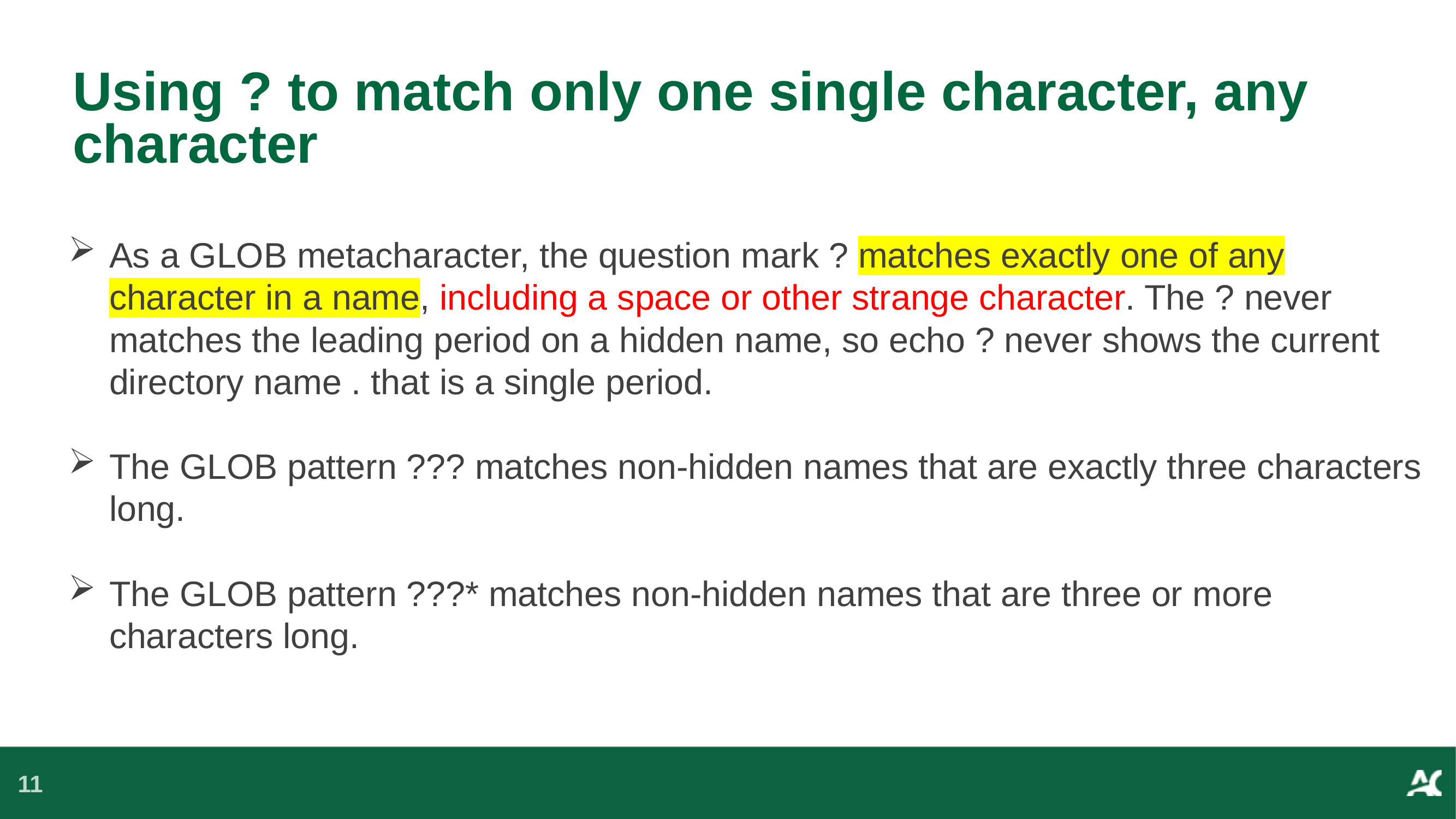

# Using ? to match only one single character, any character
As a GLOB metacharacter, the question mark ? matches exactly one of any character in a name, including a space or other strange character. The ? never matches the leading period on a hidden name, so echo ? never shows the current directory name . that is a single period.

The GLOB pattern ??? matches non-hidden names that are exactly three characters long.

The GLOB pattern ???* matches non-hidden names that are three or more characters long.
11